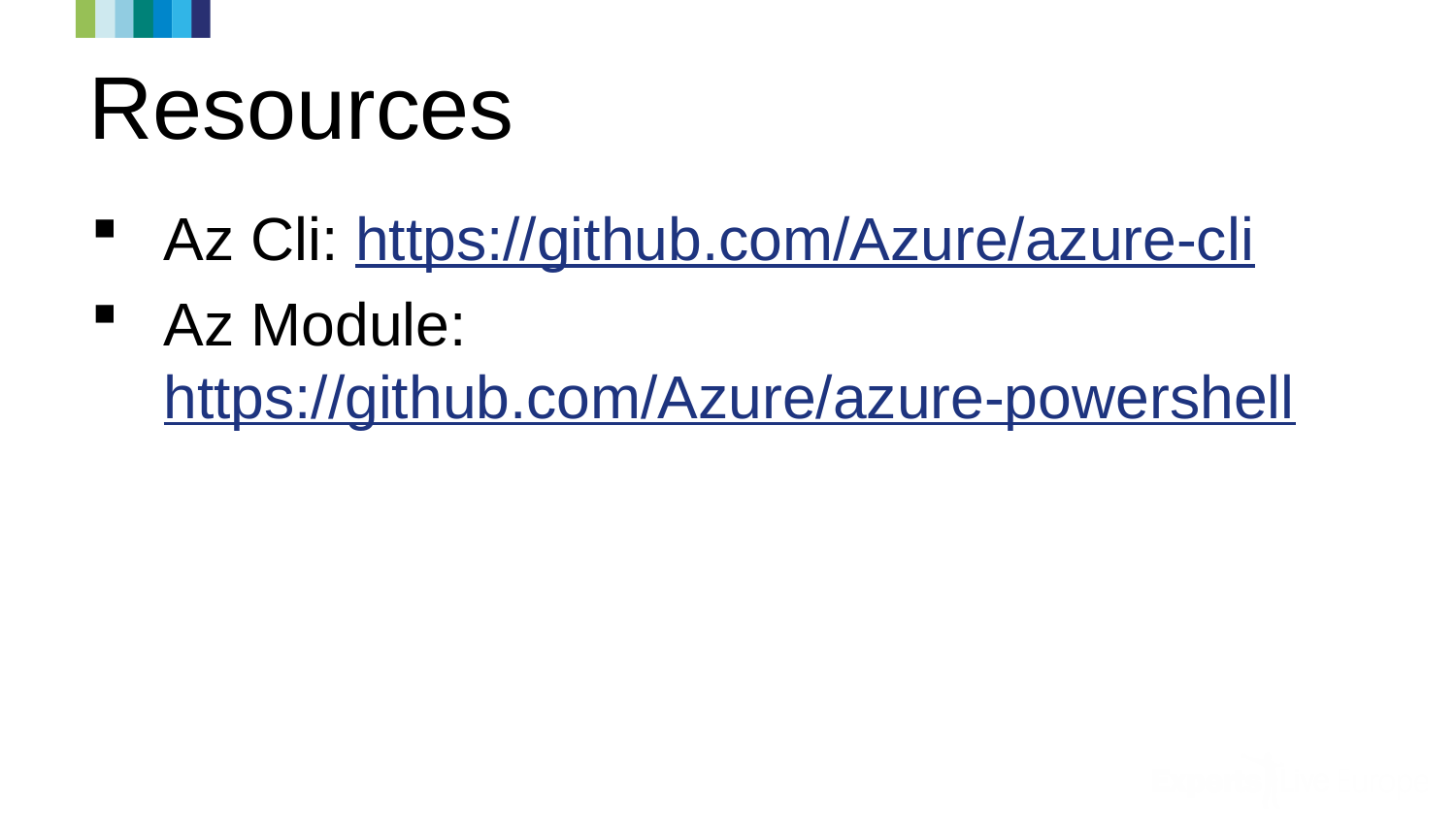

# Resources
Az Cli: https://github.com/Azure/azure-cli
Az Module: https://github.com/Azure/azure-powershell